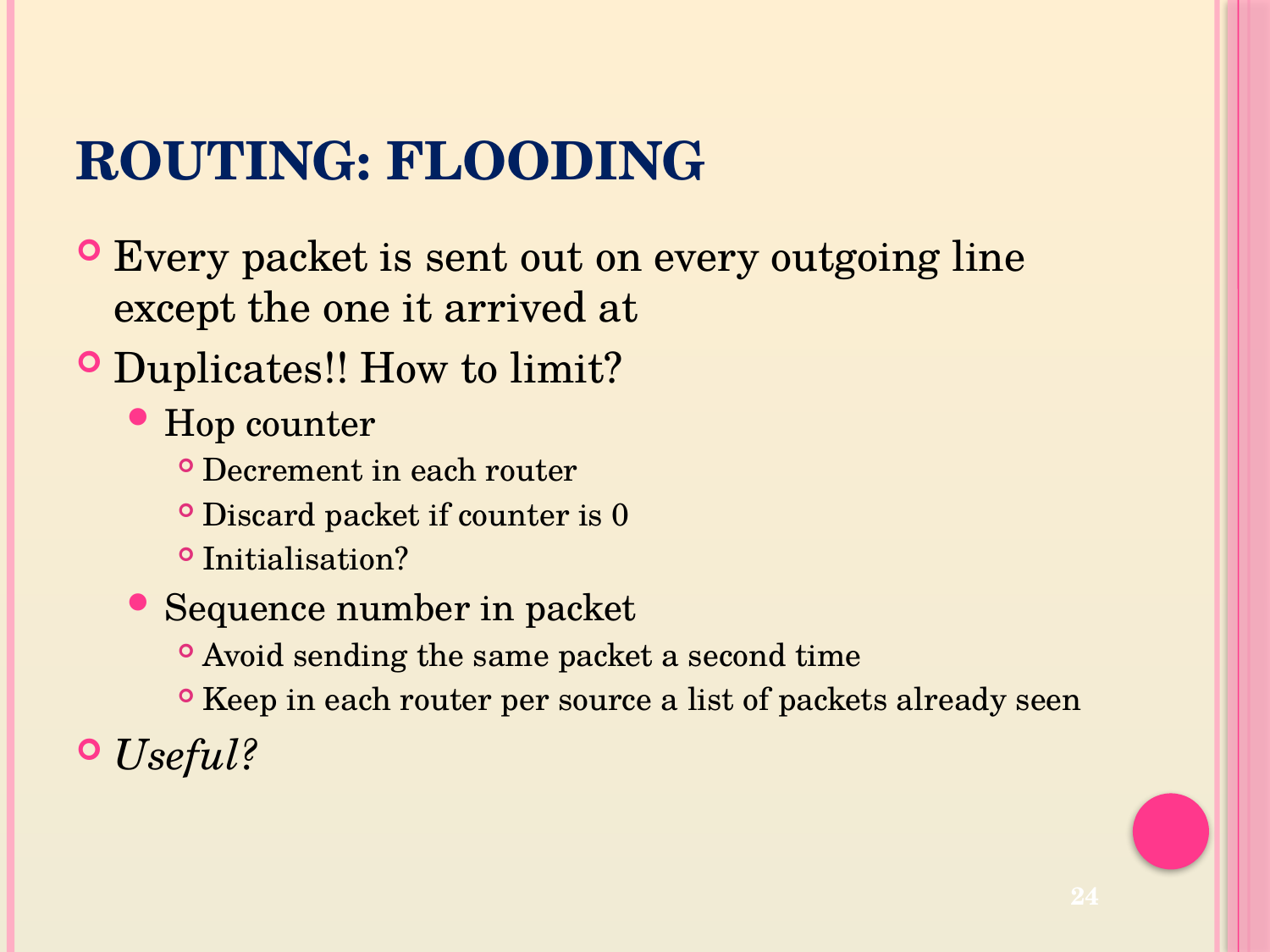

# Routing: flooding
Every packet is sent out on every outgoing line except the one it arrived at
Duplicates!! How to limit?
Hop counter
Decrement in each router
Discard packet if counter is 0
Initialisation?
Sequence number in packet
Avoid sending the same packet a second time
Keep in each router per source a list of packets already seen
Useful?
24